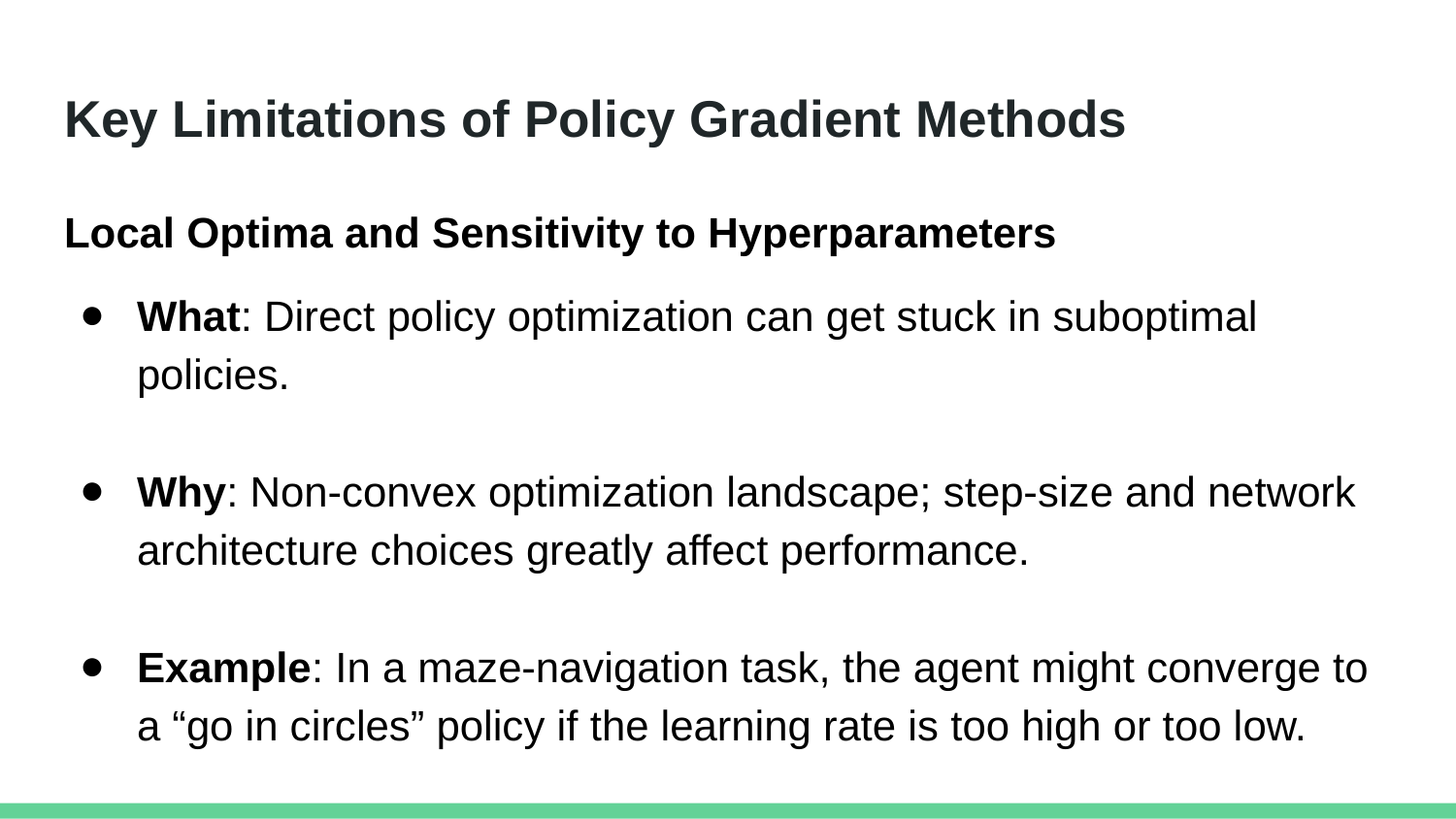

# Key Limitations of Policy Gradient Methods
Local Optima and Sensitivity to Hyperparameters
What: Direct policy optimization can get stuck in suboptimal policies.
Why: Non-convex optimization landscape; step-size and network architecture choices greatly affect performance.
Example: In a maze-navigation task, the agent might converge to a “go in circles” policy if the learning rate is too high or too low.